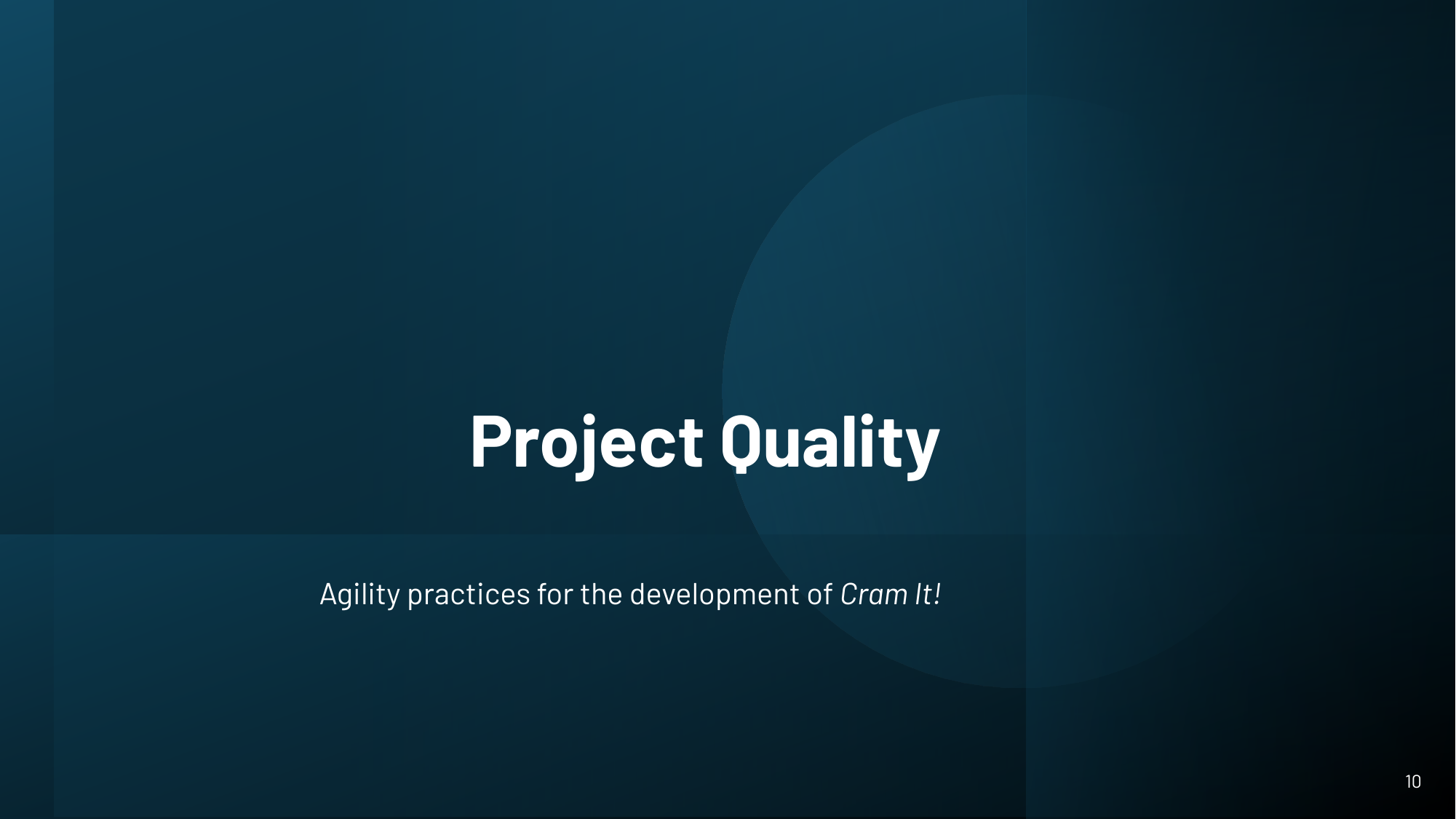

# Project Quality

Agility practices for the development of Cram It!
10